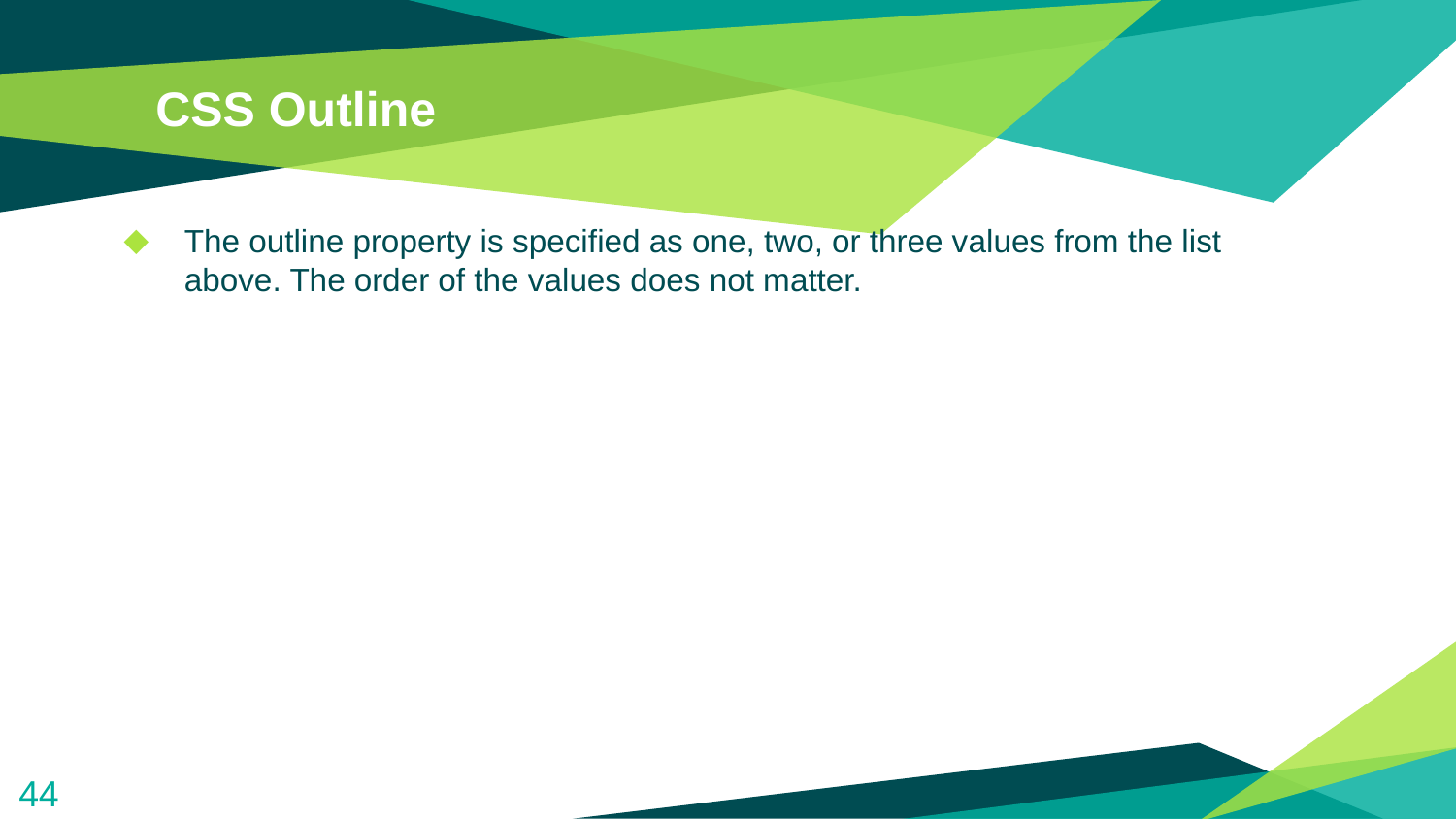

# CSS Outline

The outline property is specified as one, two, or three values from the list above. The order of the values does not matter.

44